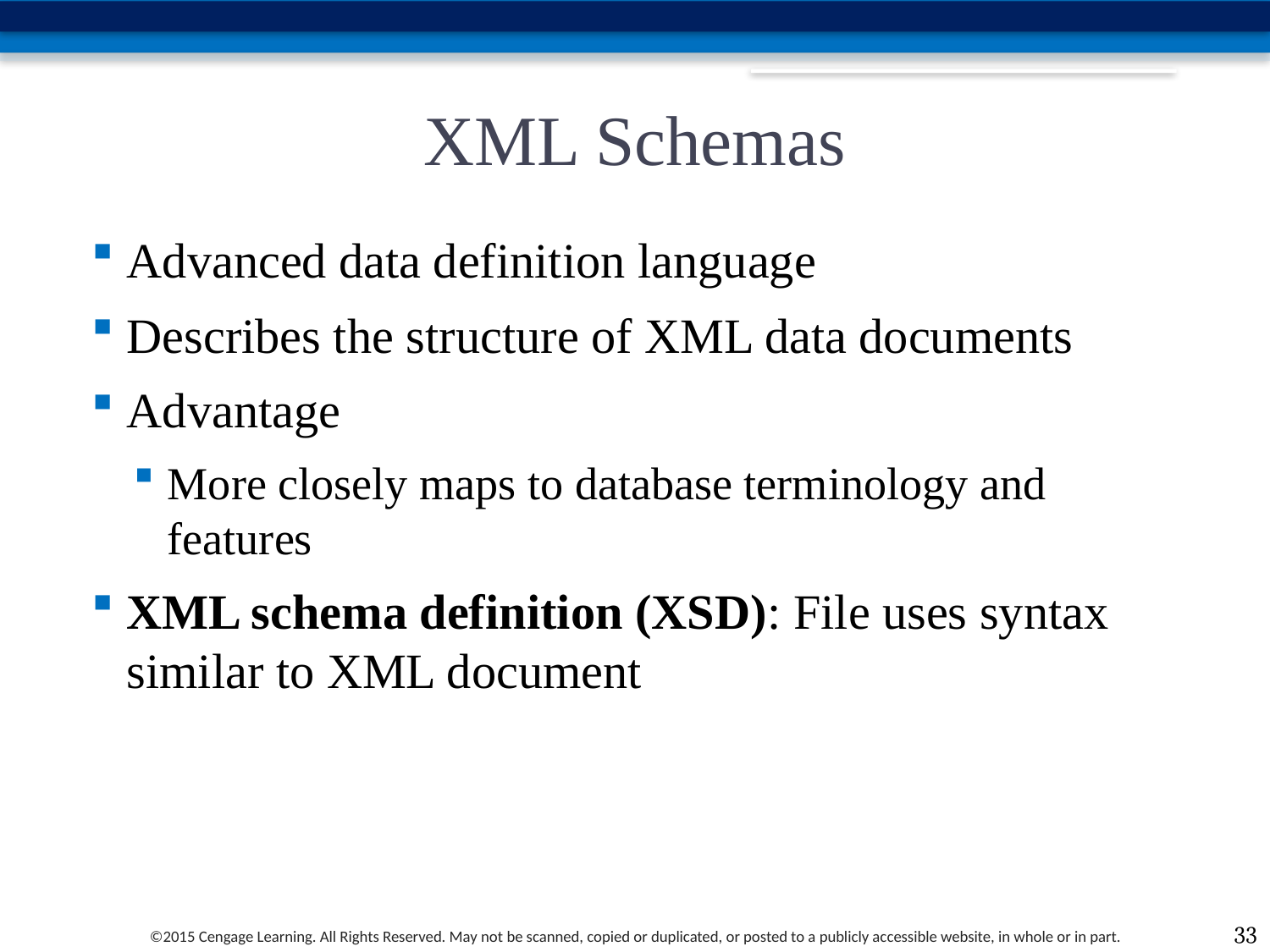

# XML Schemas
Advanced data definition language
Describes the structure of XML data documents
Advantage
More closely maps to database terminology and features
XML schema definition (XSD): File uses syntax similar to XML document
33